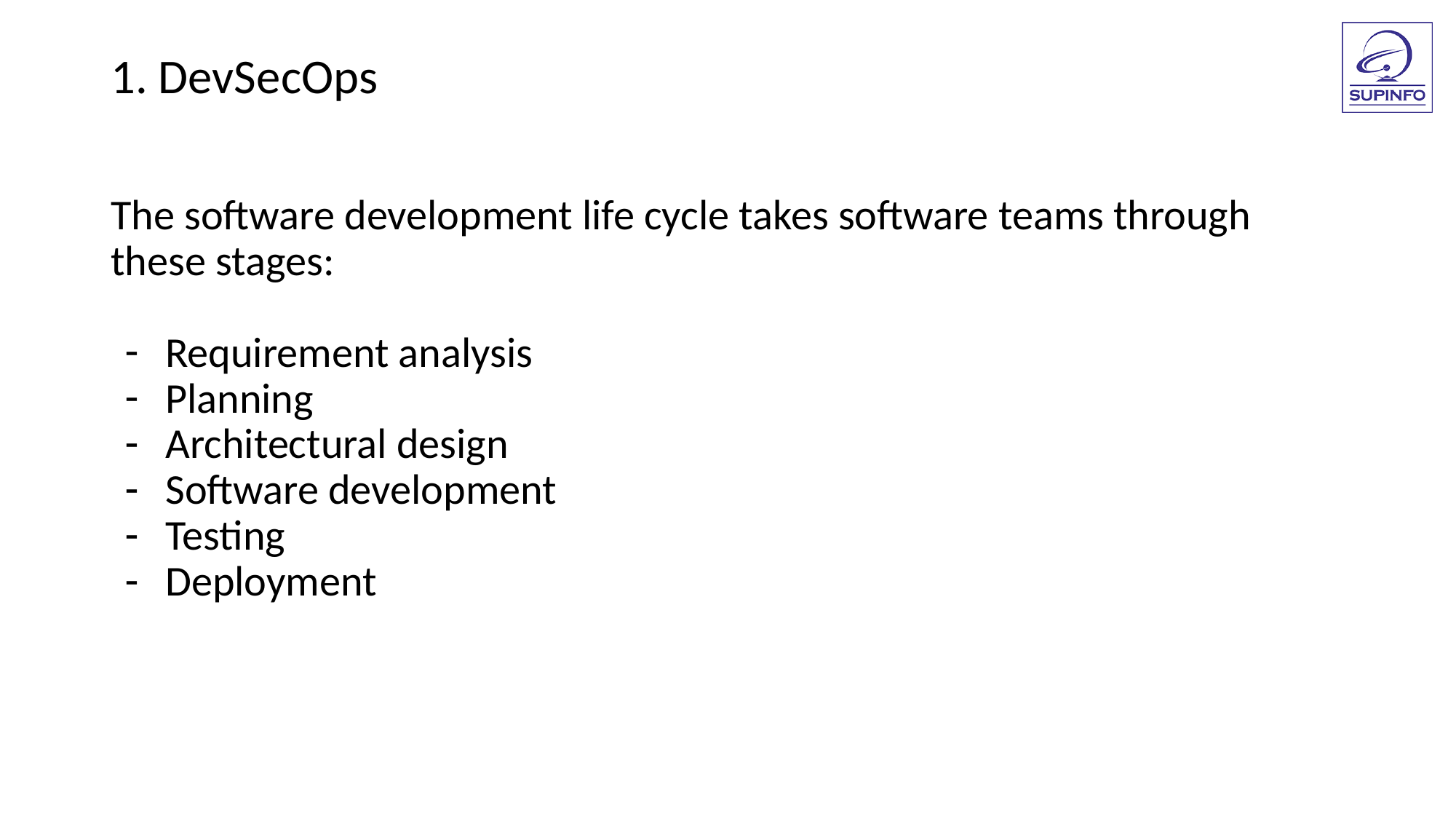

1. DevSecOps
The software development life cycle takes software teams through
these stages:

Requirement analysis
Planning
Architectural design
Software development
Testing
Deployment